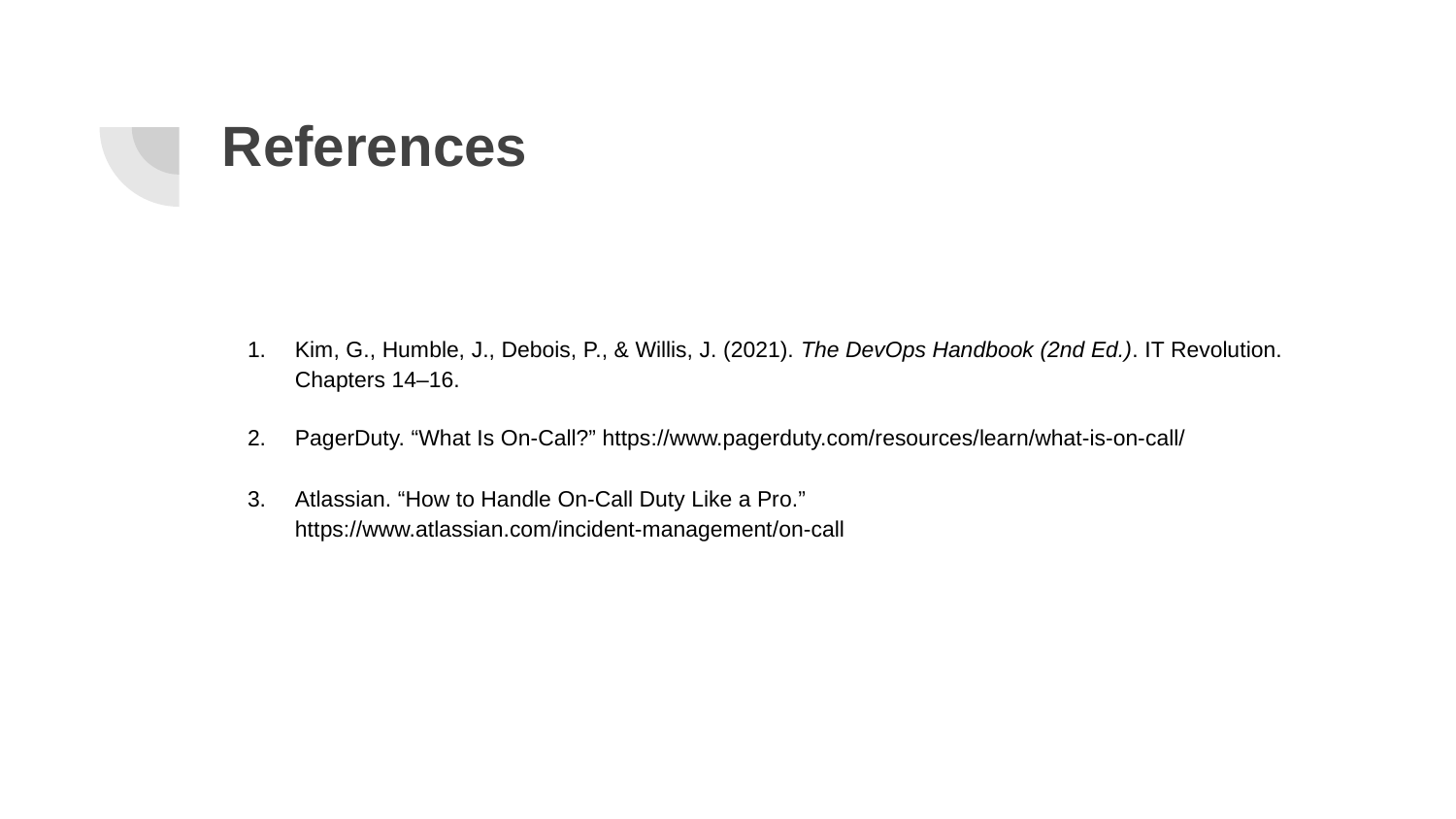

# References
Kim, G., Humble, J., Debois, P., & Willis, J. (2021). The DevOps Handbook (2nd Ed.). IT Revolution. Chapters 14–16.
PagerDuty. “What Is On-Call?” https://www.pagerduty.com/resources/learn/what-is-on-call/
Atlassian. “How to Handle On-Call Duty Like a Pro.” https://www.atlassian.com/incident-management/on-call